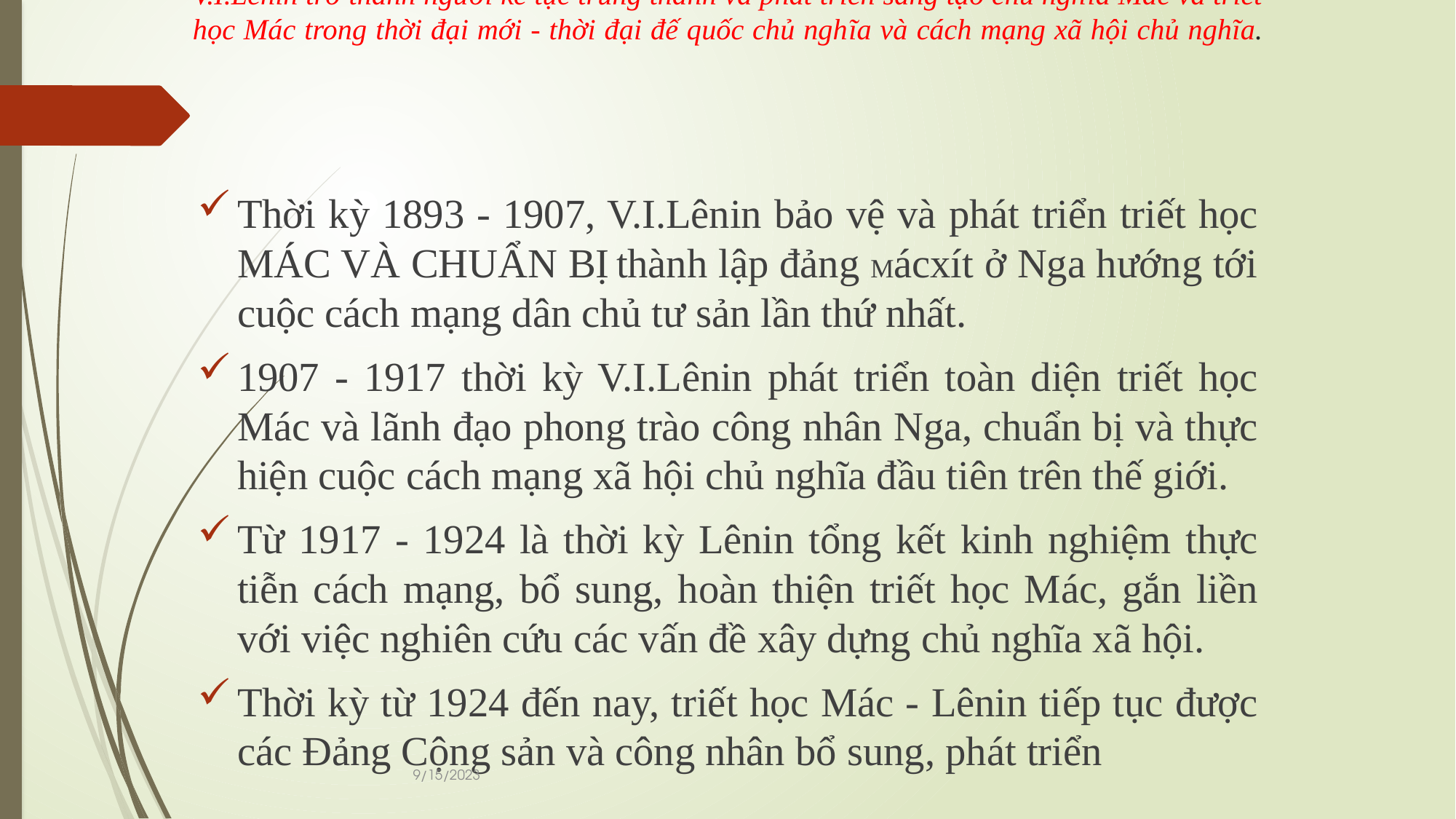

# V.I.Lênin trở thành người kế tục trung thành và phát triển sáng tạo chủ nghĩa Mác và triết học Mác trong thời đại mới - thời đại đế quốc chủ nghĩa và cách mạng xã hội chủ nghĩa.
Thời kỳ 1893 - 1907, V.I.Lênin bảo vệ và phát triển triết học MÁC VÀ CHUẨN BỊ thành lập đảng Mácxít ở Nga hướng tới cuộc cách mạng dân chủ tư sản lần thứ nhất.
1907 - 1917 thời kỳ V.I.Lênin phát triển toàn diện triết học Mác và lãnh đạo phong trào công nhân Nga, chuẩn bị và thực hiện cuộc cách mạng xã hội chủ nghĩa đầu tiên trên thế giới.
Từ 1917 - 1924 là thời kỳ Lênin tổng kết kinh nghiệm thực tiễn cách mạng, bổ sung, hoàn thiện triết học Mác, gắn liền với việc nghiên cứu các vấn đề xây dựng chủ nghĩa xã hội.
Thời kỳ từ 1924 đến nay, triết học Mác - Lênin tiếp tục được các Đảng Cộng sản và công nhân bổ sung, phát triển

9/15/2023